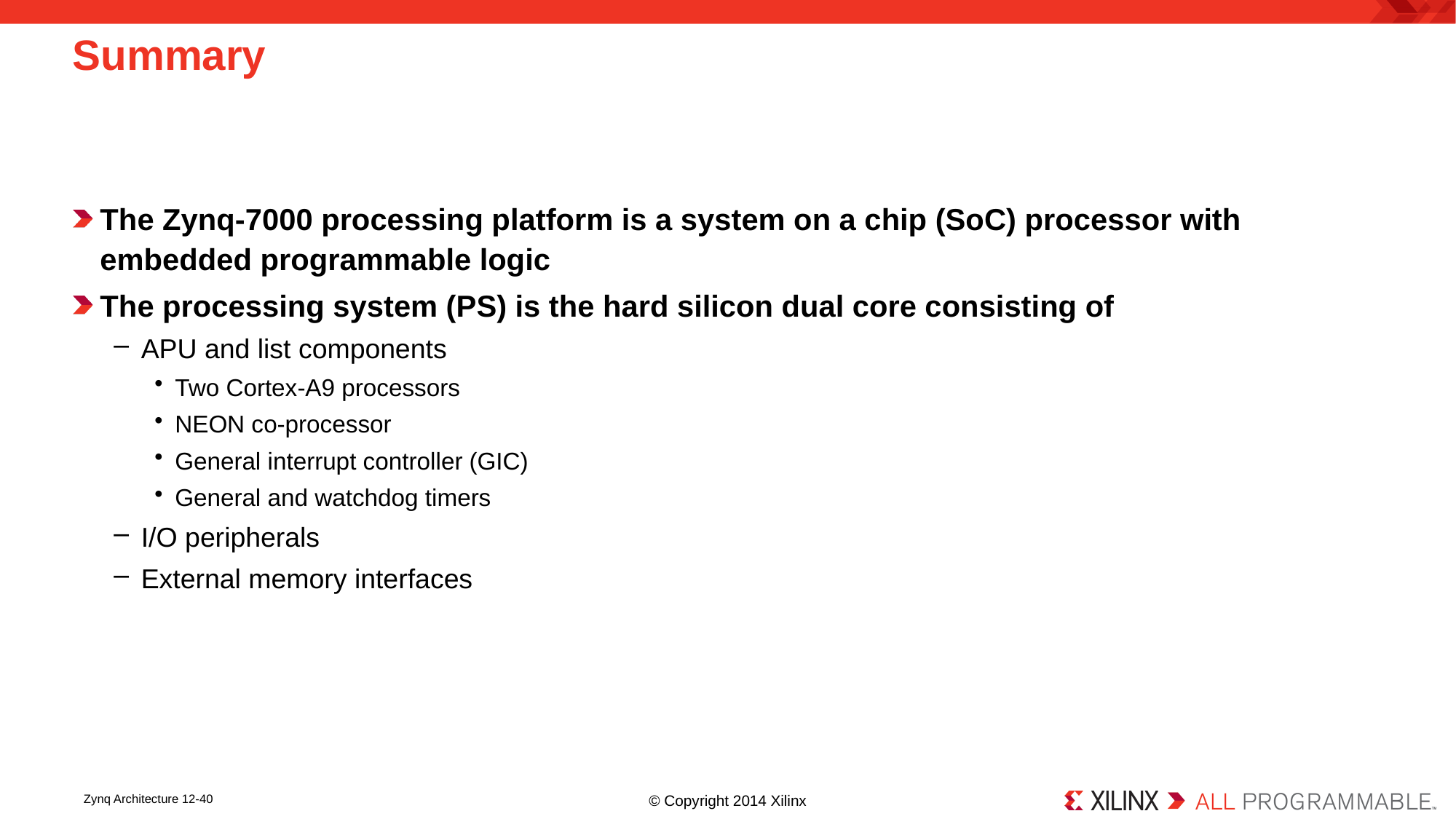

# Summary
The Zynq-7000 processing platform is a system on a chip (SoC) processor with embedded programmable logic
The processing system (PS) is the hard silicon dual core consisting of
APU and list components
Two Cortex-A9 processors
NEON co-processor
General interrupt controller (GIC)
General and watchdog timers
I/O peripherals
External memory interfaces

Zynq Architecture 12-40
© Copyright 2014 Xilinx